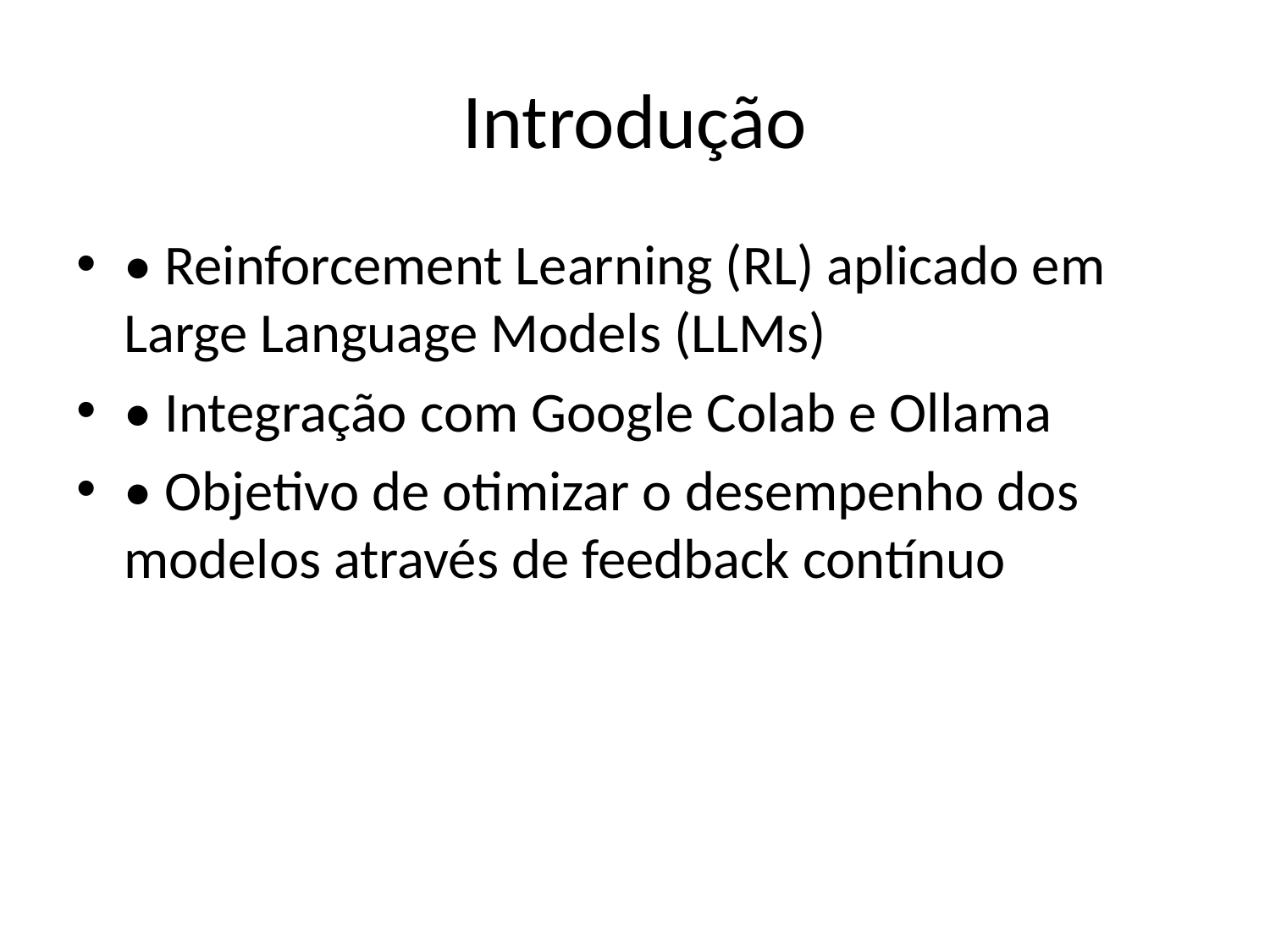

# Introdução
• Reinforcement Learning (RL) aplicado em Large Language Models (LLMs)
• Integração com Google Colab e Ollama
• Objetivo de otimizar o desempenho dos modelos através de feedback contínuo